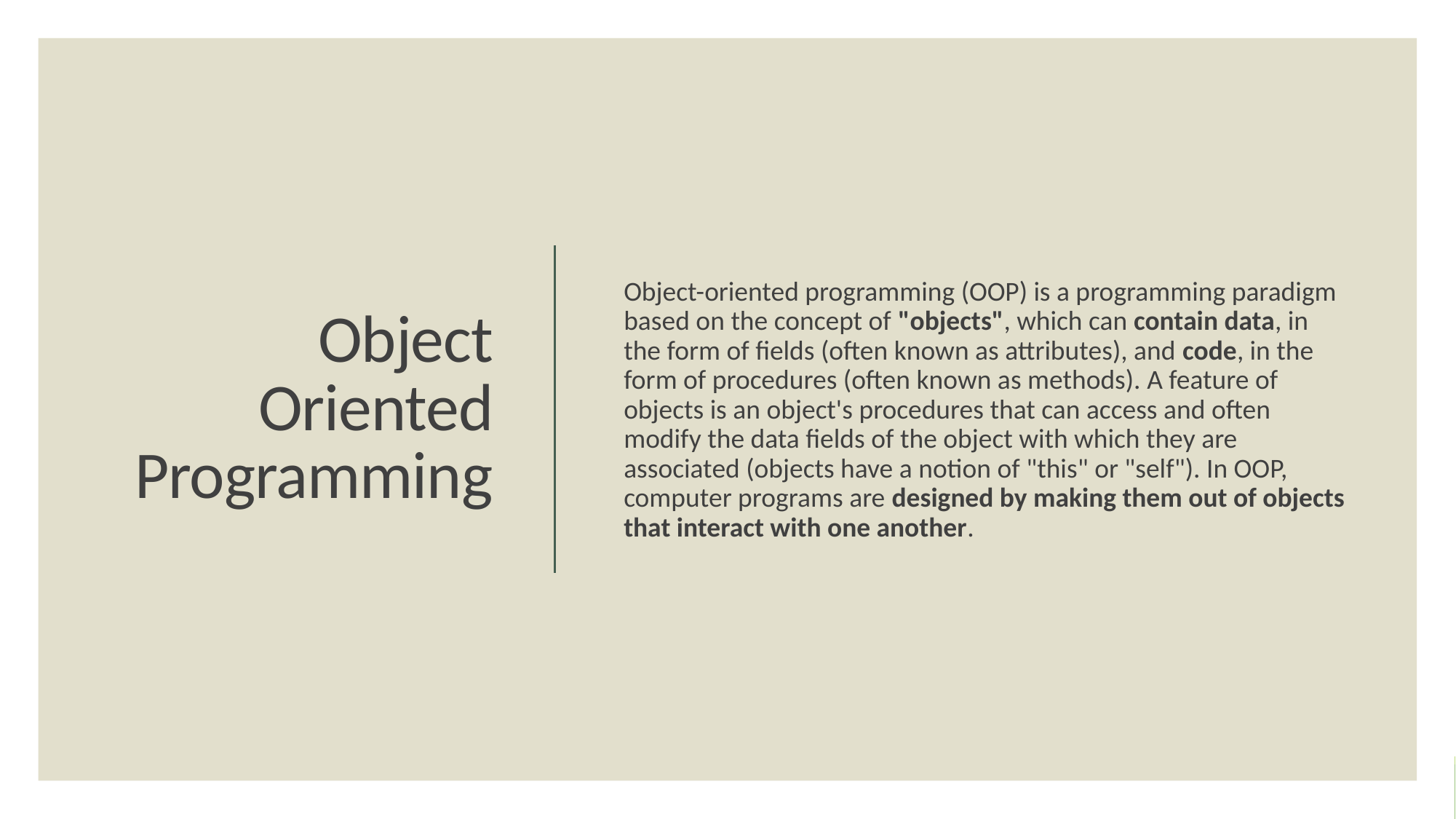

Object-oriented programming (OOP) is a programming paradigm based on the concept of "objects", which can contain data, in the form of fields (often known as attributes), and code, in the form of procedures (often known as methods). A feature of objects is an object's procedures that can access and often modify the data fields of the object with which they are associated (objects have a notion of "this" or "self"). In OOP, computer programs are designed by making them out of objects that interact with one another.
# Object Oriented Programming